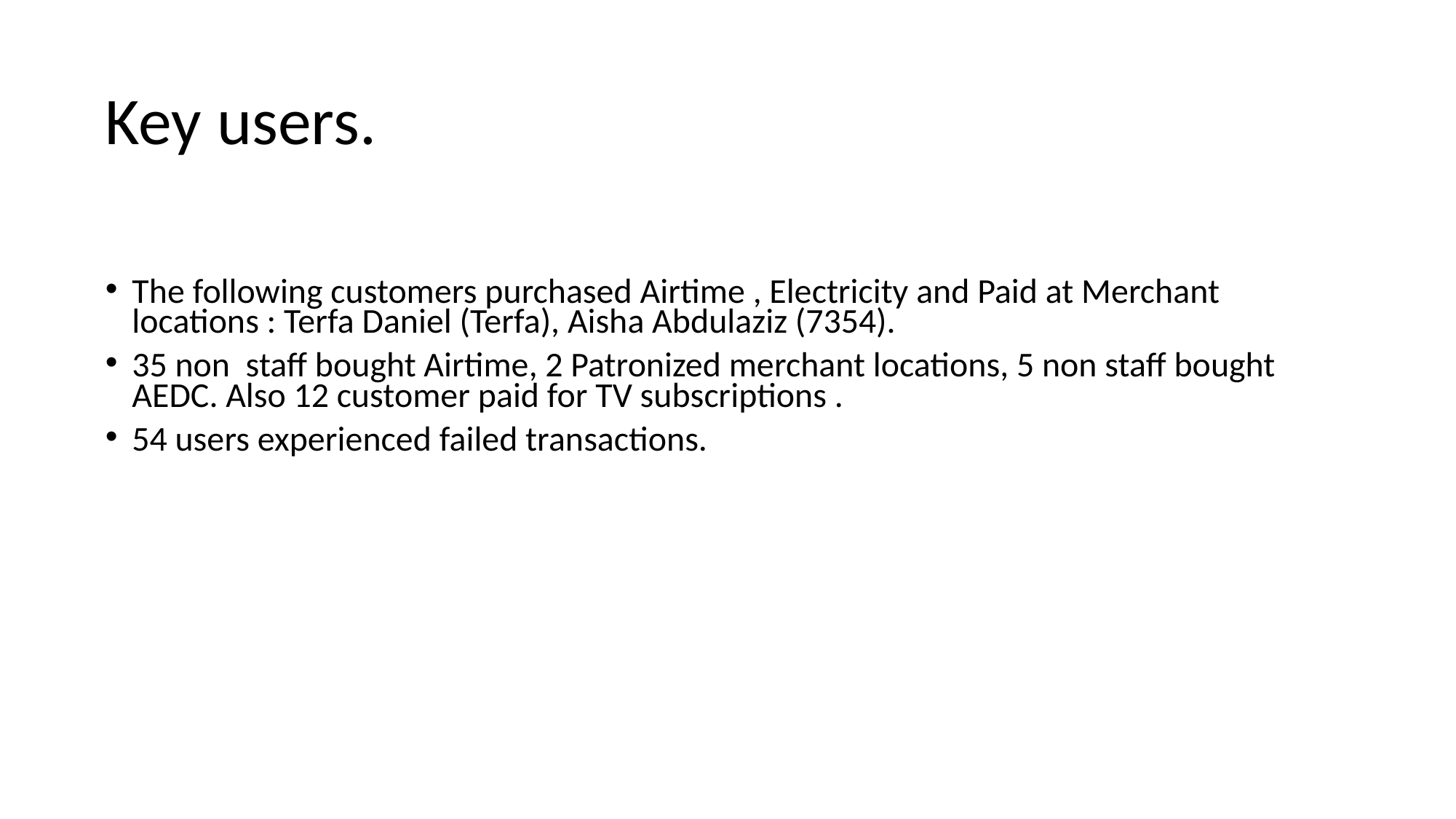

# Key users.

The following customers purchased Airtime , Electricity and Paid at Merchant locations : Terfa Daniel (Terfa), Aisha Abdulaziz (7354).
35 non  staff bought Airtime, 2 Patronized merchant locations, 5 non staff bought AEDC. Also 12 customer paid for TV subscriptions .
54 users experienced failed transactions.